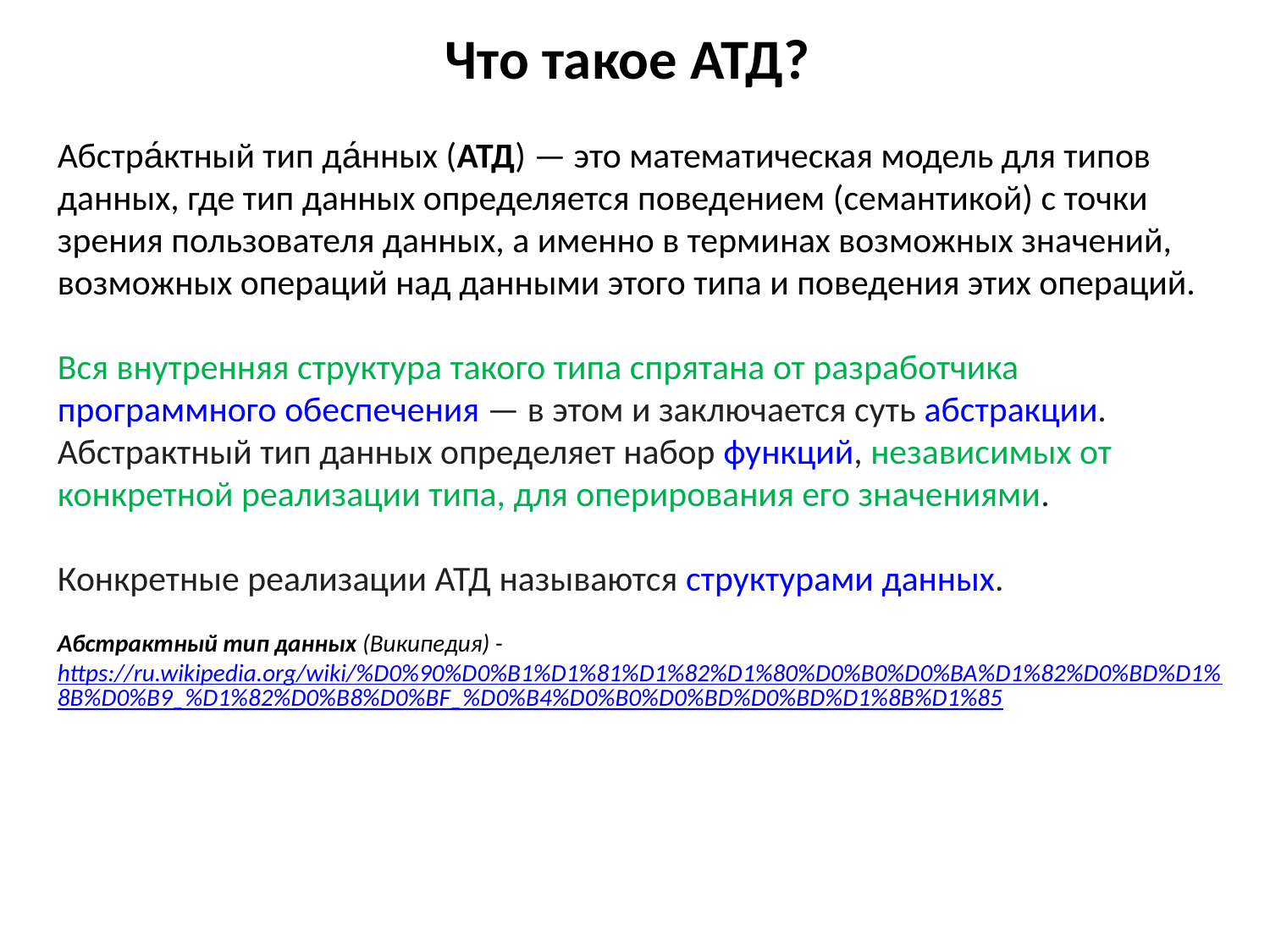

# Что такое АТД?
Абстра́ктный тип да́нных (АТД) — это математическая модель для типов данных, где тип данных определяется поведением (семантикой) с точки зрения пользователя данных, а именно в терминах возможных значений, возможных операций над данными этого типа и поведения этих операций.

Вся внутренняя структура такого типа спрятана от разработчика программного обеспечения — в этом и заключается суть абстракции.
Абстрактный тип данных определяет набор функций, независимых от конкретной реализации типа, для оперирования его значениями.

Конкретные реализации АТД называются структурами данных.

Абстрактный тип данных (Википедия) -  https://ru.wikipedia.org/wiki/%D0%90%D0%B1%D1%81%D1%82%D1%80%D0%B0%D0%BA%D1%82%D0%BD%D1%8B%D0%B9_%D1%82%D0%B8%D0%BF_%D0%B4%D0%B0%D0%BD%D0%BD%D1%8B%D1%85